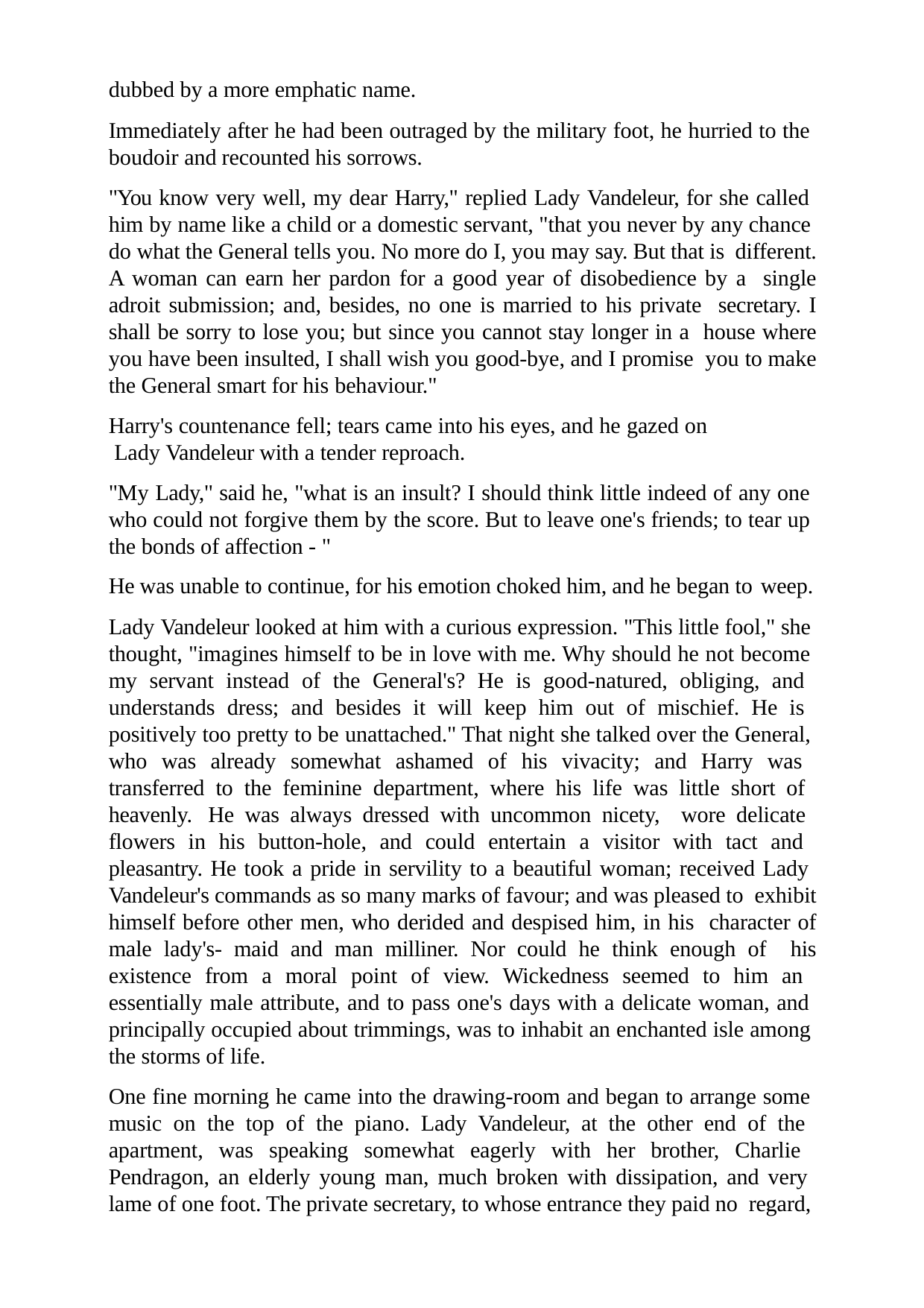

dubbed by a more emphatic name.
Immediately after he had been outraged by the military foot, he hurried to the  boudoir and recounted his sorrows.
"You know very well, my dear Harry," replied Lady Vandeleur, for she called  him by name like a child or a domestic servant, "that you never by any chance  do what the General tells you. No more do I, you may say. But that is  different. A woman can earn her pardon for a good year of disobedience by a  single adroit submission; and, besides, no one is married to his private  secretary. I shall be sorry to lose you; but since you cannot stay longer in a  house where you have been insulted, I shall wish you good-bye, and I promise  you to make the General smart for his behaviour."
Harry's countenance fell; tears came into his eyes, and he gazed on  Lady Vandeleur with a tender reproach.
"My Lady," said he, "what is an insult? I should think little indeed of any one  who could not forgive them by the score. But to leave one's friends; to tear up  the bonds of affection - "
He was unable to continue, for his emotion choked him, and he began to weep.
Lady Vandeleur looked at him with a curious expression. "This little fool," she  thought, "imagines himself to be in love with me. Why should he not become  my servant instead of the General's? He is good-natured, obliging, and  understands dress; and besides it will keep him out of mischief. He is  positively too pretty to be unattached." That night she talked over the General,  who was already somewhat ashamed of his vivacity; and Harry was  transferred to the feminine department, where his life was little short of  heavenly. He was always dressed with uncommon nicety,  wore delicate  flowers in his button-hole, and could entertain a visitor with tact and  pleasantry. He took a pride in servility to a beautiful woman; received Lady  Vandeleur's commands as so many marks of favour; and was pleased to  exhibit himself before other men, who derided and despised him, in his  character of male lady's- maid and man milliner. Nor could he think enough of  his existence from a moral point of view. Wickedness seemed to him an  essentially male attribute, and to pass one's days with a delicate woman, and  principally occupied about trimmings, was to inhabit an enchanted isle among  the storms of life.
One fine morning he came into the drawing-room and began to arrange some  music on the top of the piano. Lady Vandeleur, at the other end of the  apartment, was speaking somewhat eagerly with her brother, Charlie  Pendragon, an elderly young man, much broken with dissipation, and very  lame of one foot. The private secretary, to whose entrance they paid no regard,